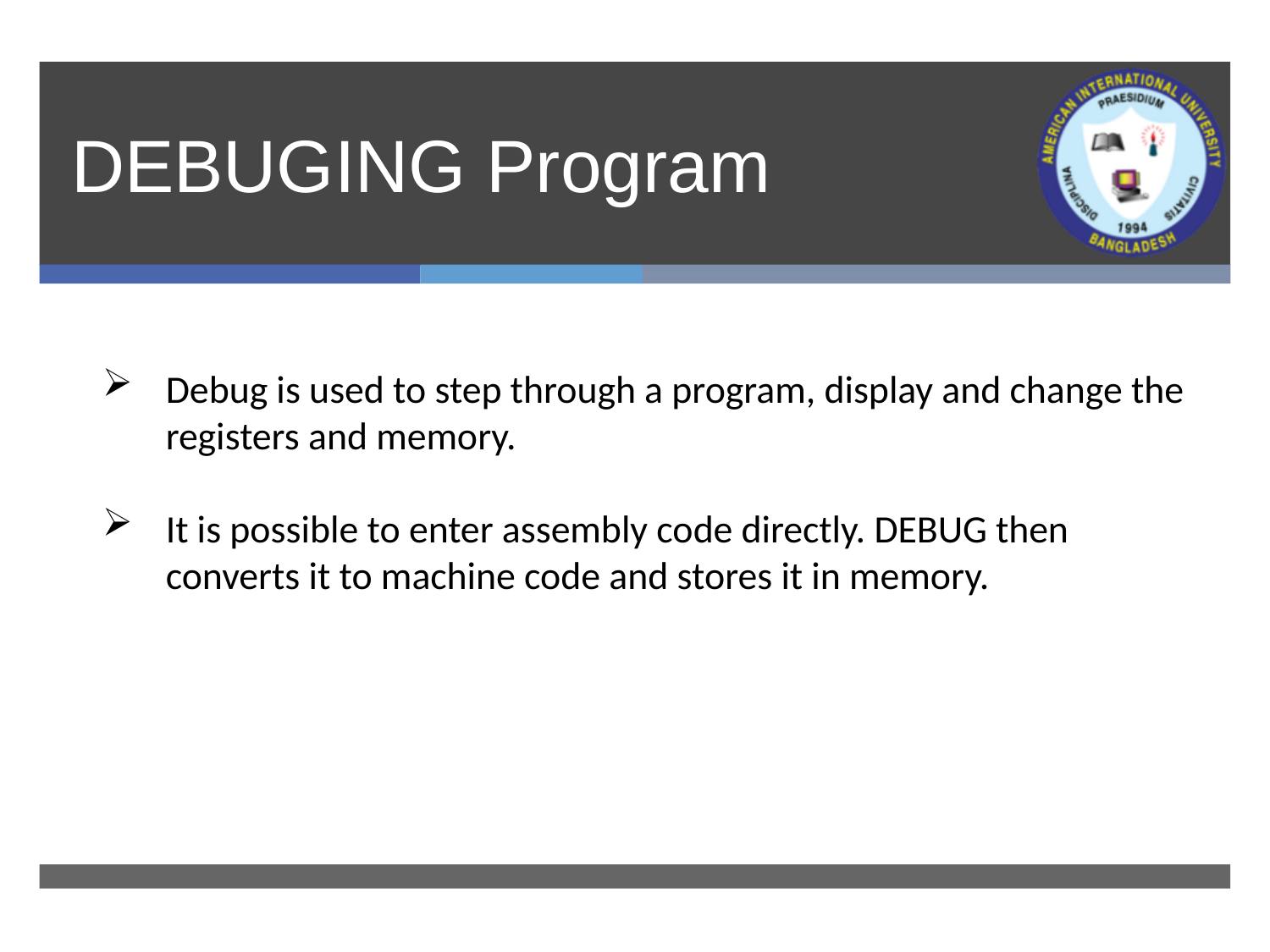

# DEBUGING Program

Debug is used to step through a program, display and change the registers and memory.

It is possible to enter assembly code directly. DEBUG then converts it to machine code and stores it in memory.